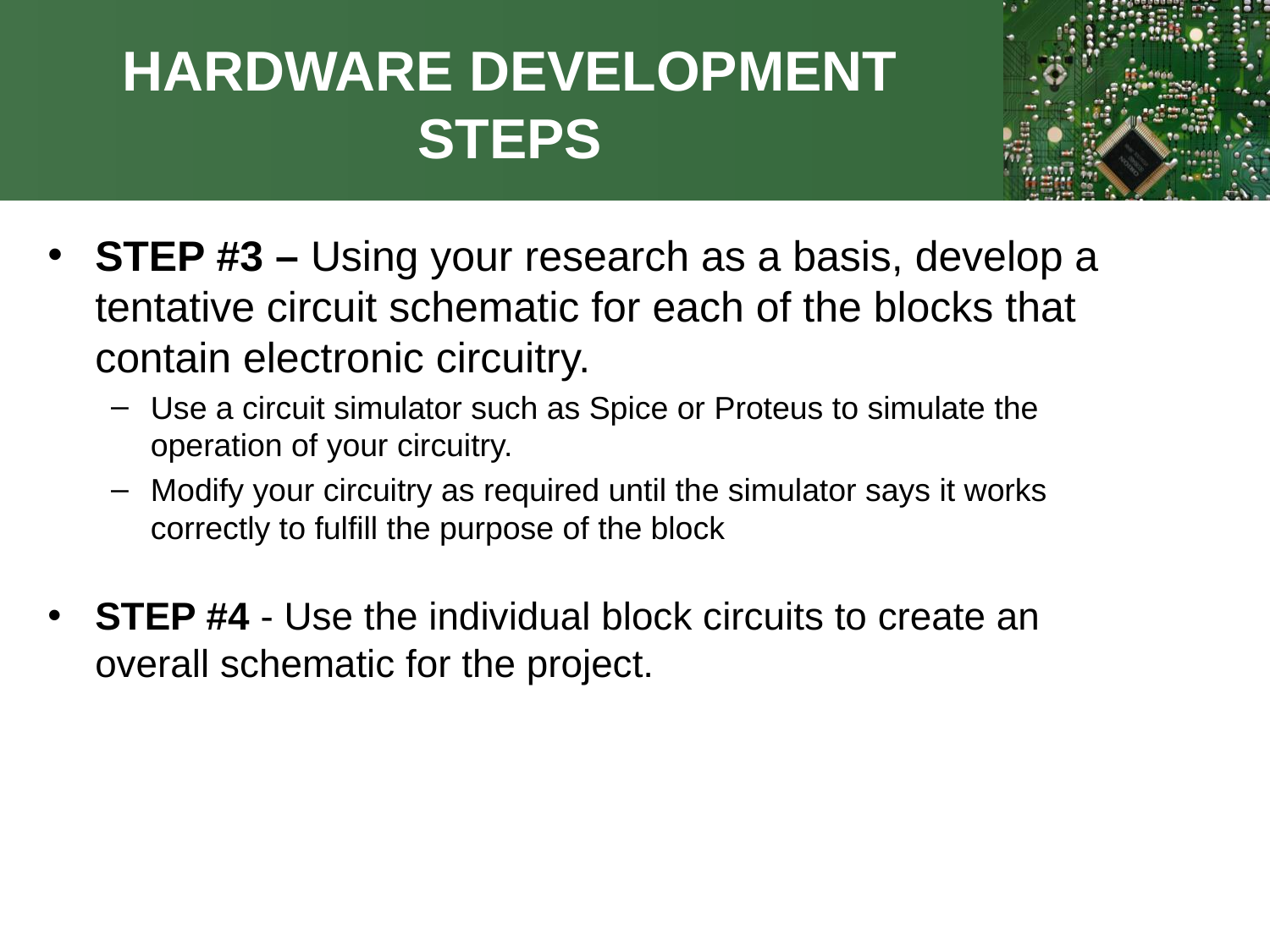

# HARDWARE DEVELOPMENT STEPS
STEP #3 – Using your research as a basis, develop a tentative circuit schematic for each of the blocks that contain electronic circuitry.
Use a circuit simulator such as Spice or Proteus to simulate the operation of your circuitry.
Modify your circuitry as required until the simulator says it works correctly to fulfill the purpose of the block
STEP #4 - Use the individual block circuits to create an overall schematic for the project.